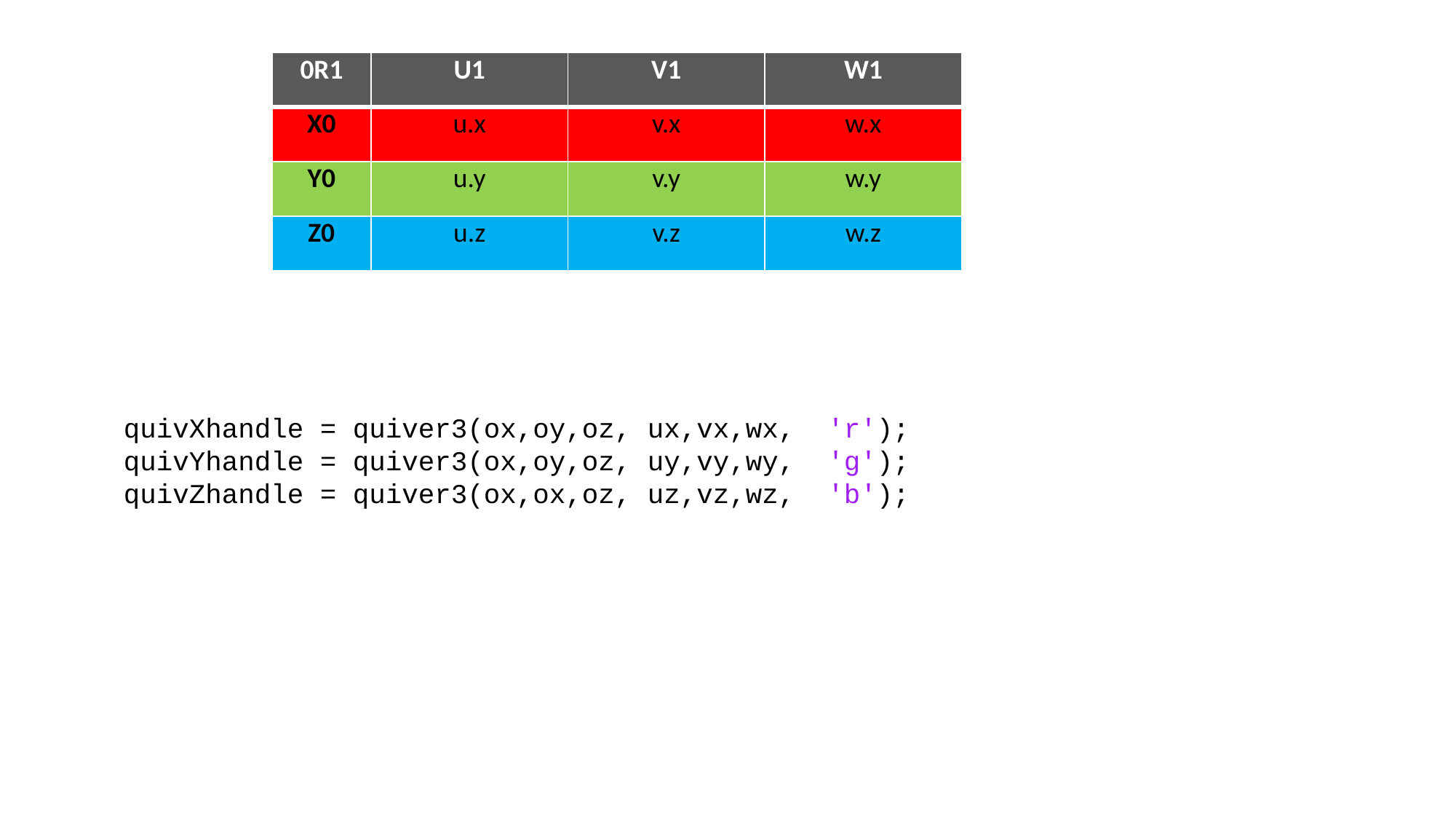

| 0R1 | U1 | V1 | W1 |
| --- | --- | --- | --- |
| X0 | u.x | v.x | w.x |
| Y0 | u.y | v.y | w.y |
| Z0 | u.z | v.z | w.z |
 quivXhandle = quiver3(ox,oy,oz, ux,vx,wx,  'r');
 quivYhandle = quiver3(ox,oy,oz, uy,vy,wy,  'g');
 quivZhandle = quiver3(ox,ox,oz, uz,vz,wz,  'b');